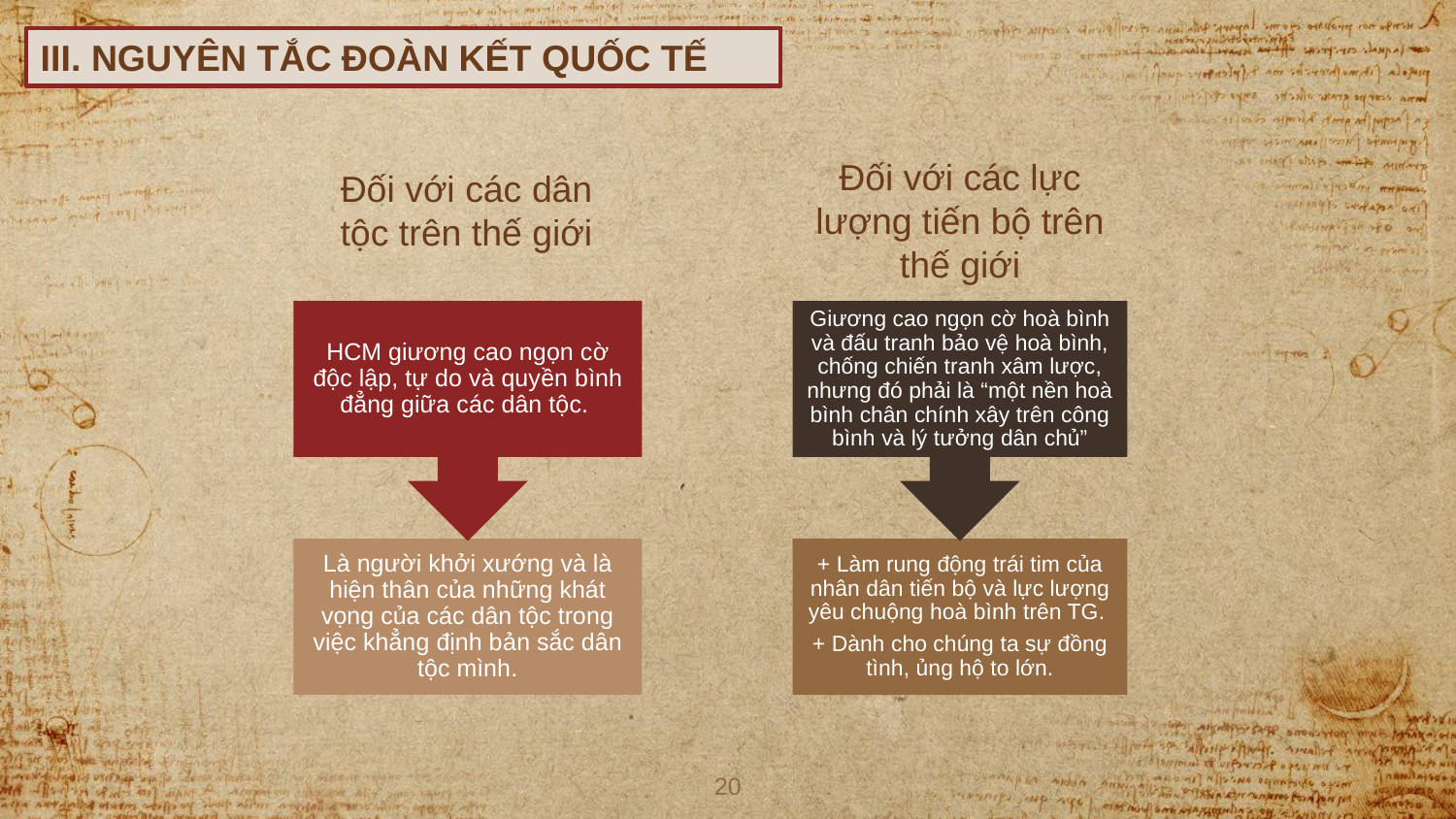

III. NGUYÊN TẮC ĐOÀN KẾT QUỐC TẾ
Đối với các lực lượng tiến bộ trên thế giới

Đối với các dân tộc trên thế giới

HCM giương cao ngọn cờ độc lập, tự do và quyền bình đẳng giữa các dân tộc.
Giương cao ngọn cờ hoà bình và đấu tranh bảo vệ hoà bình, chống chiến tranh xâm lược, nhưng đó phải là “một nền hoà bình chân chính xây trên công bình và lý tưởng dân chủ”
Là người khởi xướng và là hiện thân của những khát vọng của các dân tộc trong việc khẳng định bản sắc dân tộc mình.
+ Làm rung động trái tim của nhân dân tiến bộ và lực lượng yêu chuộng hoà bình trên TG.
+ Dành cho chúng ta sự đồng tình, ủng hộ to lớn.
20